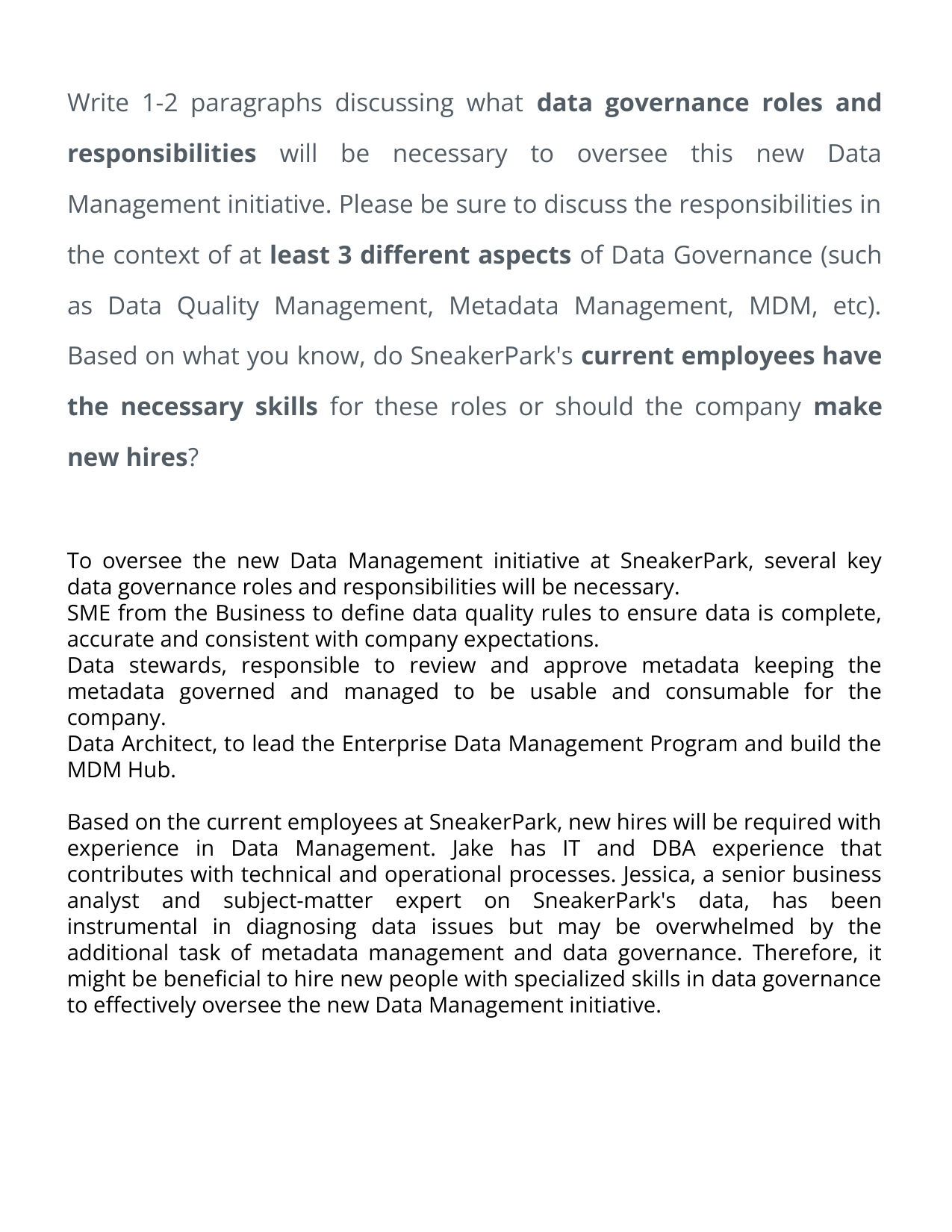

Write 1-2 paragraphs discussing what data governance roles and responsibilities will be necessary to oversee this new Data Management initiative. Please be sure to discuss the responsibilities in the context of at least 3 different aspects of Data Governance (such as Data Quality Management, Metadata Management, MDM, etc). Based on what you know, do SneakerPark's current employees have the necessary skills for these roles or should the company make new hires?

To oversee the new Data Management initiative at SneakerPark, several key data governance roles and responsibilities will be necessary.
SME from the Business to define data quality rules to ensure data is complete, accurate and consistent with company expectations.
Data stewards, responsible to review and approve metadata keeping the metadata governed and managed to be usable and consumable for the company.
Data Architect, to lead the Enterprise Data Management Program and build the MDM Hub.

Based on the current employees at SneakerPark, new hires will be required with experience in Data Management. Jake has IT and DBA experience that contributes with technical and operational processes. Jessica, a senior business analyst and subject-matter expert on SneakerPark's data, has been instrumental in diagnosing data issues but may be overwhelmed by the additional task of metadata management and data governance. Therefore, it might be beneficial to hire new people with specialized skills in data governance to effectively oversee the new Data Management initiative.